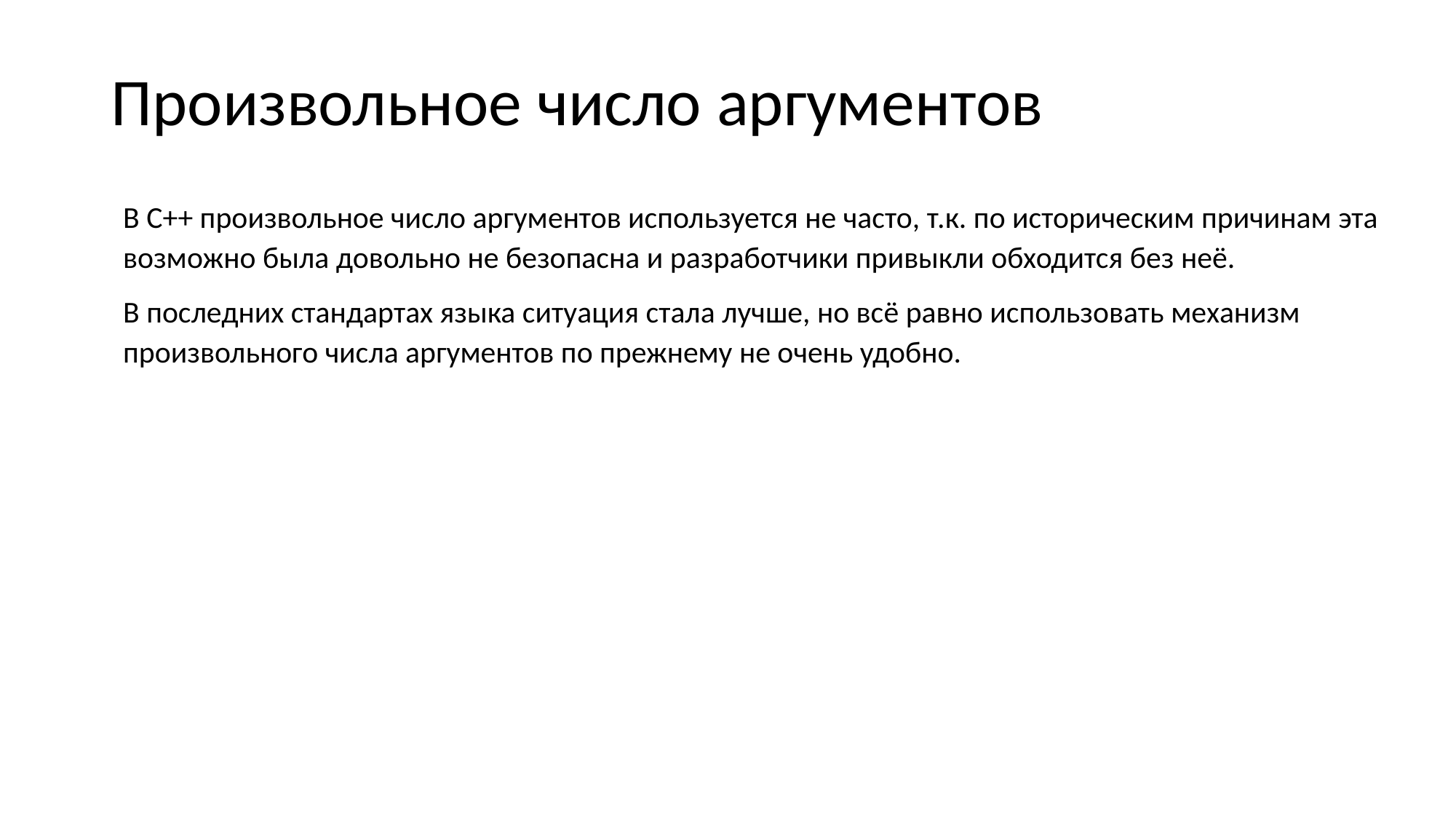

# Произвольное число аргументов
В С++ произвольное число аргументов используется не часто, т.к. по историческим причинам эта возможно была довольно не безопасна и разработчики привыкли обходится без неё.
В последних стандартах языка ситуация стала лучше, но всё равно использовать механизм произвольного числа аргументов по прежнему не очень удобно.